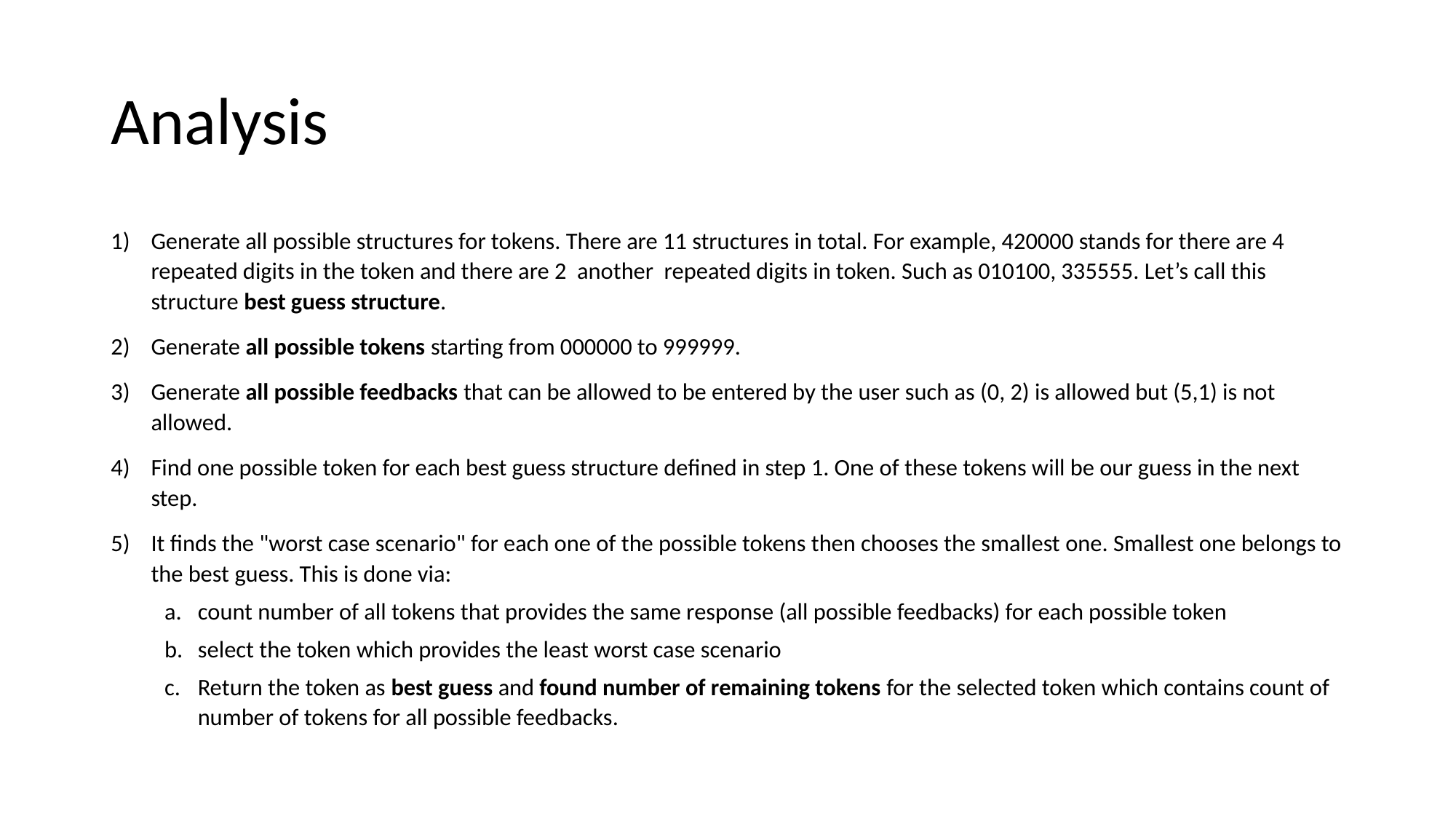

# Analysis
Generate all possible structures for tokens. There are 11 structures in total. For example, 420000 stands for there are 4 repeated digits in the token and there are 2  another  repeated digits in token. Such as 010100, 335555. Let’s call this structure best guess structure.
Generate all possible tokens starting from 000000 to 999999.
Generate all possible feedbacks that can be allowed to be entered by the user such as (0, 2) is allowed but (5,1) is not allowed.
Find one possible token for each best guess structure defined in step 1. One of these tokens will be our guess in the next step.
It finds the "worst case scenario" for each one of the possible tokens then chooses the smallest one. Smallest one belongs to the best guess. This is done via:
count number of all tokens that provides the same response (all possible feedbacks) for each possible token
select the token which provides the least worst case scenario
Return the token as best guess and found number of remaining tokens for the selected token which contains count of number of tokens for all possible feedbacks.